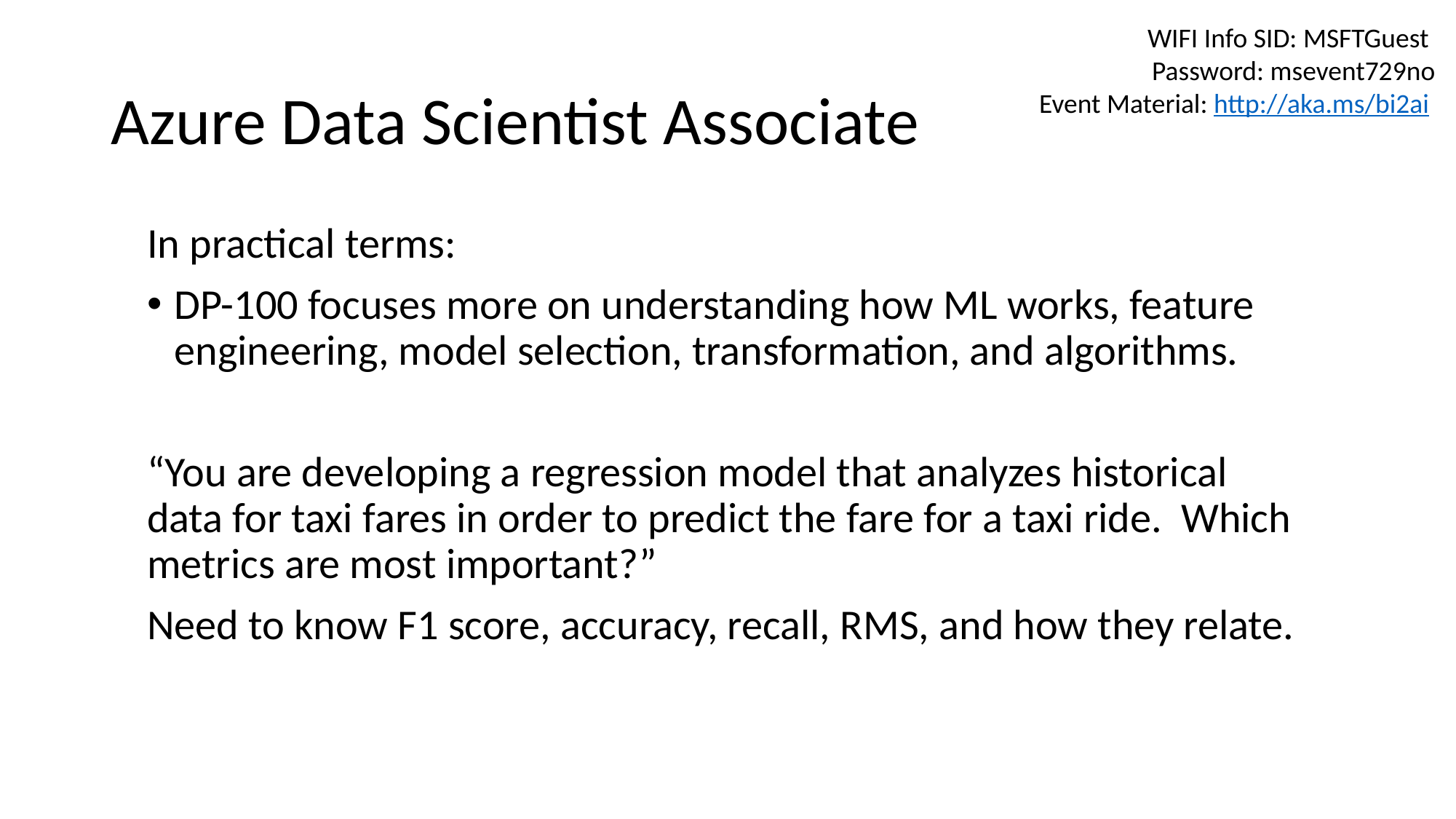

# Azure Data Scientist Associate
In practical terms:
DP-100 focuses more on understanding how ML works, feature engineering, model selection, transformation, and algorithms.

“You are developing a regression model that analyzes historical data for taxi fares in order to predict the fare for a taxi ride.  Which metrics are most important?”
Need to know F1 score, accuracy, recall, RMS, and how they relate.